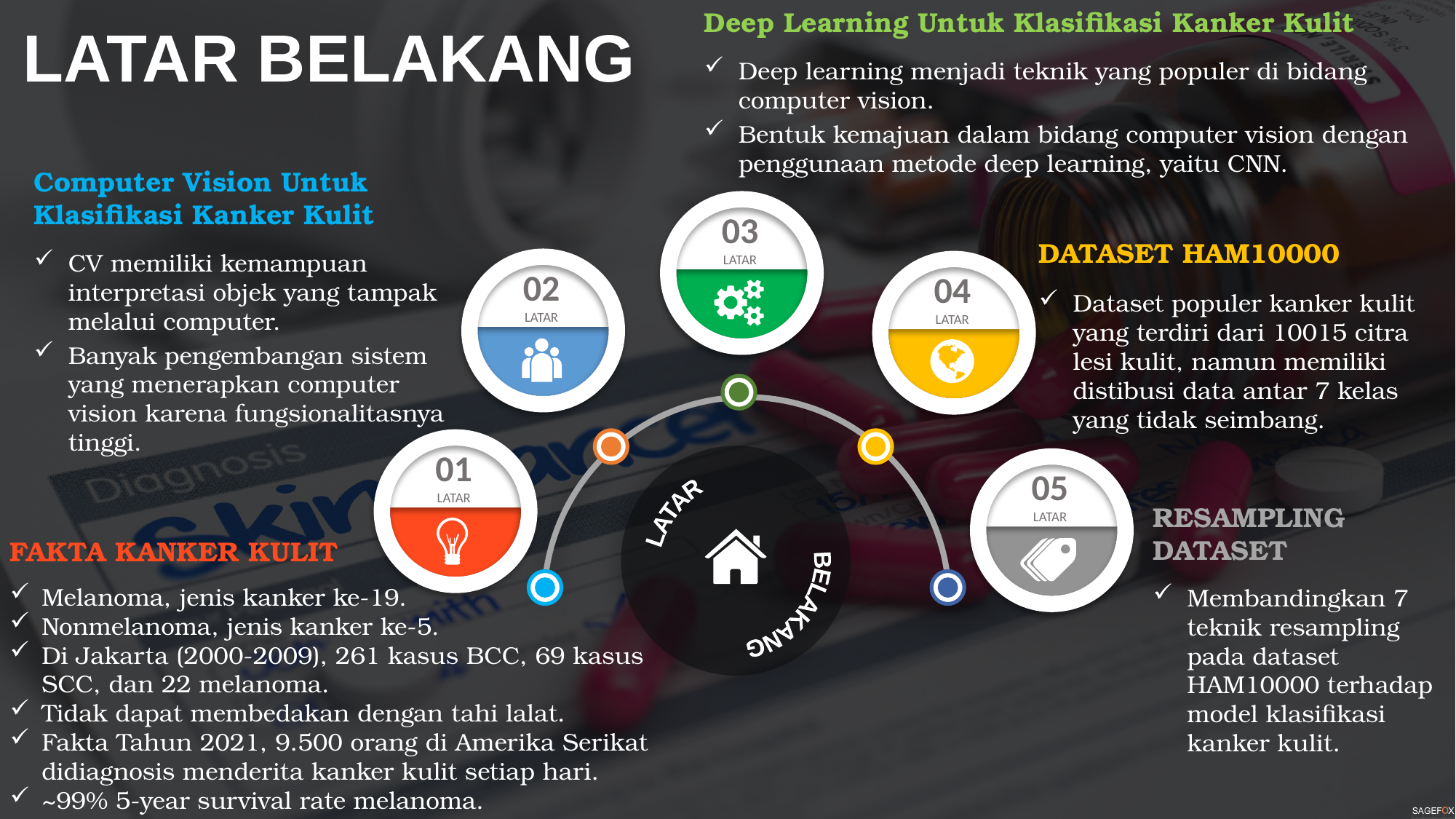

Deep Learning Untuk Klasifikasi Kanker Kulit

Deep learning menjadi teknik yang populer di bidang computer vision.
Bentuk kemajuan dalam bidang computer vision dengan penggunaan metode deep learning, yaitu CNN.
LATAR BELAKANG
Computer Vision Untuk Klasifikasi Kanker Kulit

CV memiliki kemampuan interpretasi objek yang tampak melalui computer.
Banyak pengembangan sistem yang menerapkan computer vision karena fungsionalitasnya tinggi.

03
LATAR

DATASET HAM10000

Dataset populer kanker kulit yang terdiri dari 10015 citra lesi kulit, namun memiliki distibusi data antar 7 kelas yang tidak seimbang.

02
LATAR

04
LATAR

01
LATAR

05
LATAR

LATAR
RESAMPLING DATASET

Membandingkan 7 teknik resampling pada dataset HAM10000 terhadap model klasifikasi kanker kulit.

FAKTA KANKER KULIT

Melanoma, jenis kanker ke-19.
Nonmelanoma, jenis kanker ke-5.
Di Jakarta (2000-2009), 261 kasus BCC, 69 kasus SCC, dan 22 melanoma.
Tidak dapat membedakan dengan tahi lalat.
Fakta Tahun 2021, 9.500 orang di Amerika Serikat didiagnosis menderita kanker kulit setiap hari.
~99% 5-year survival rate melanoma.

BELAKANG